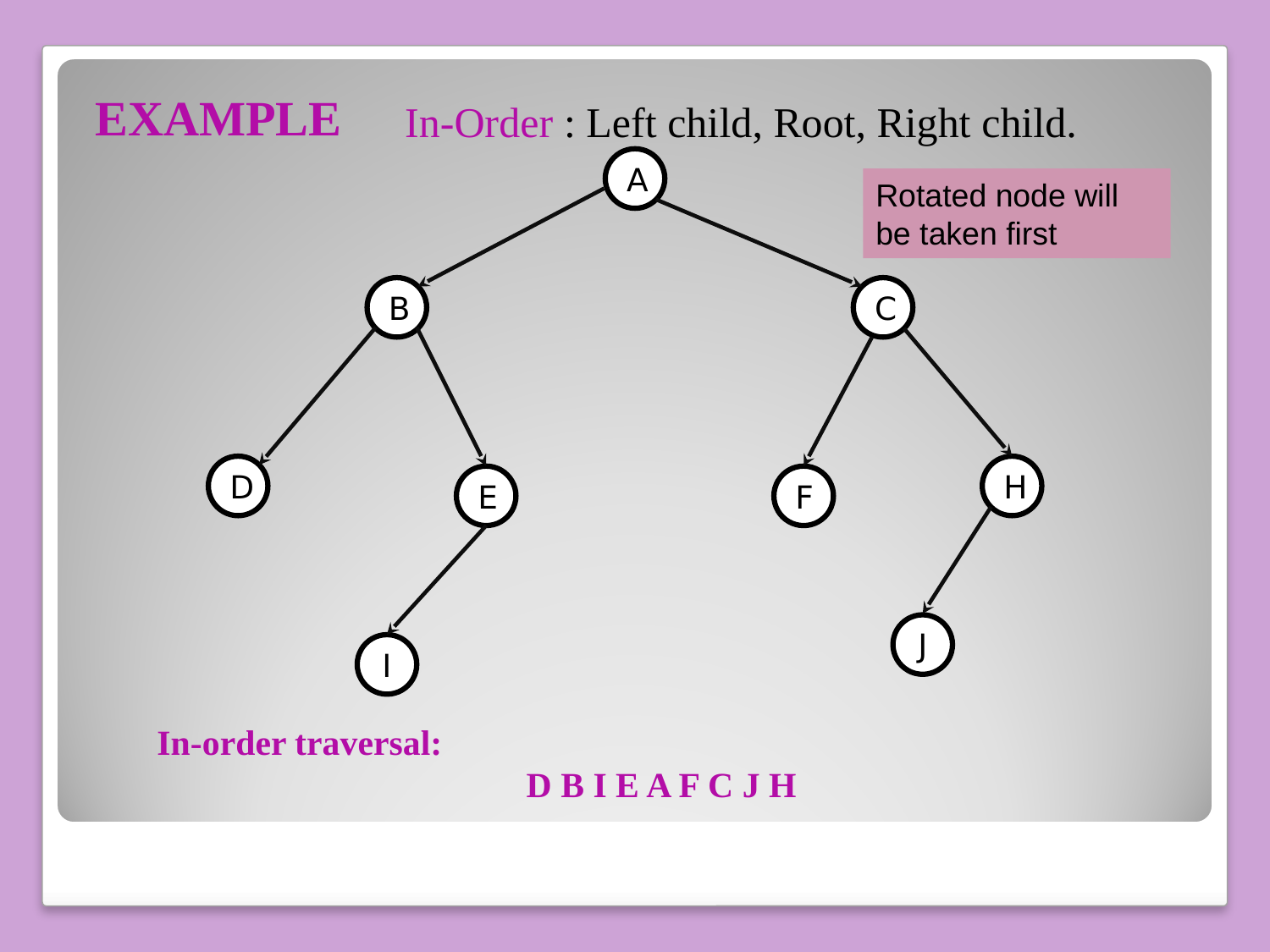

EXAMPLE
In-Order : Left child, Root, Right child.
A
Rotated node will be taken first
B
C
D
H
E
F
J
I
In-order traversal:
			         D B I E A F C J H